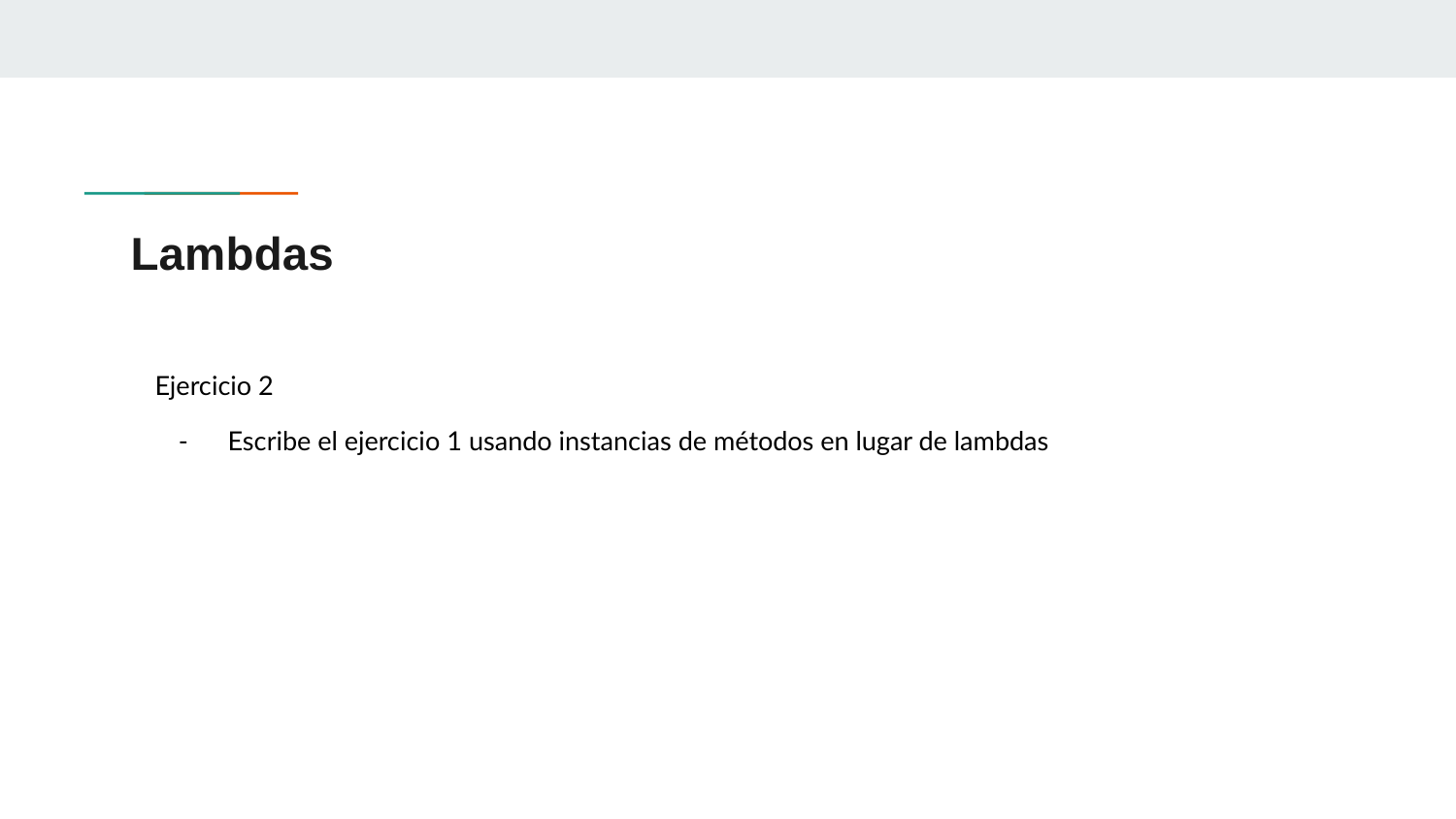

# Lambdas
Ejercicio 2
Escribe el ejercicio 1 usando instancias de métodos en lugar de lambdas